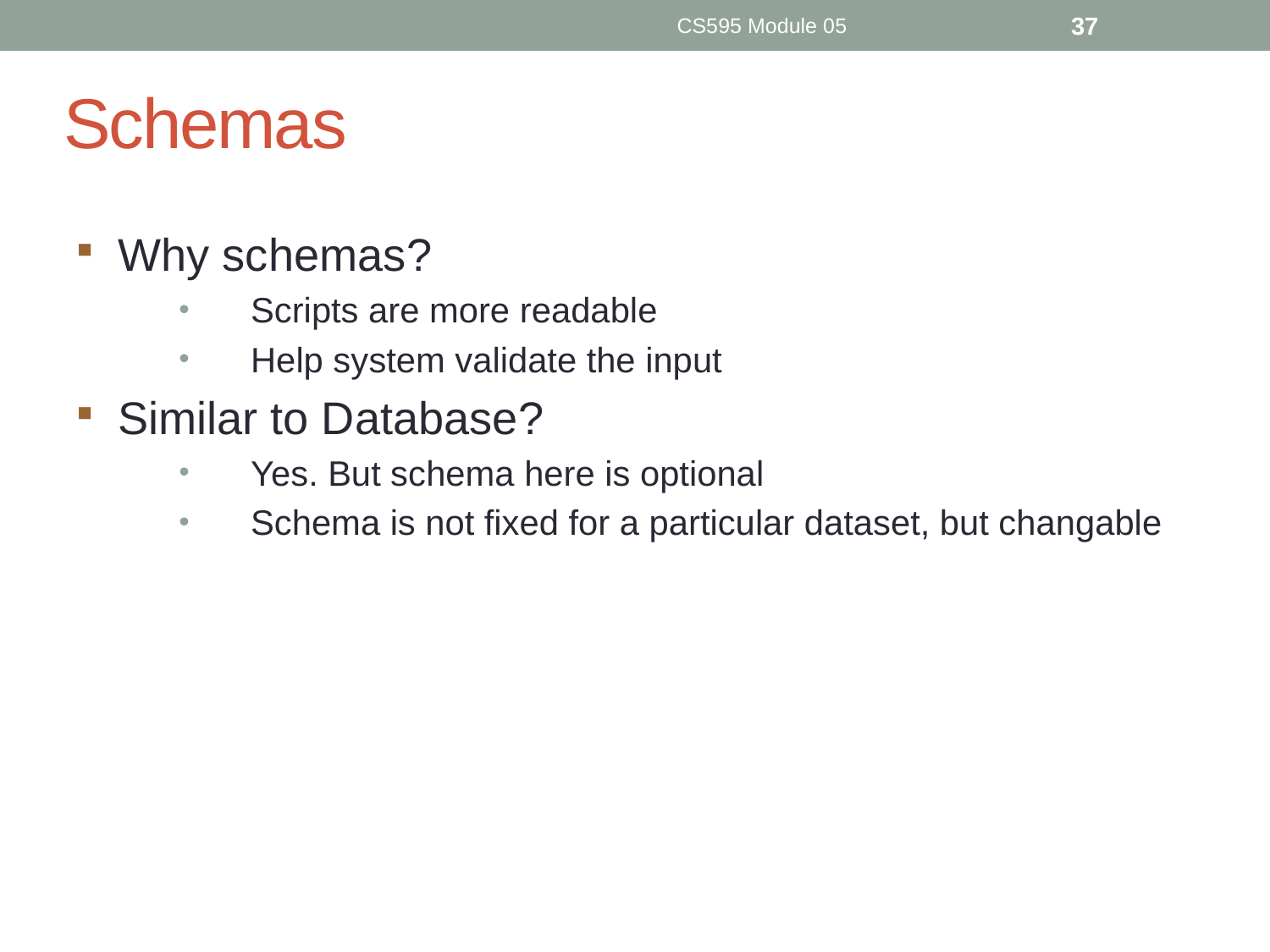

CS595 Module 05
37
# Schemas
Why schemas?
Scripts are more readable
Help system validate the input
Similar to Database?
Yes. But schema here is optional
Schema is not fixed for a particular dataset, but changable